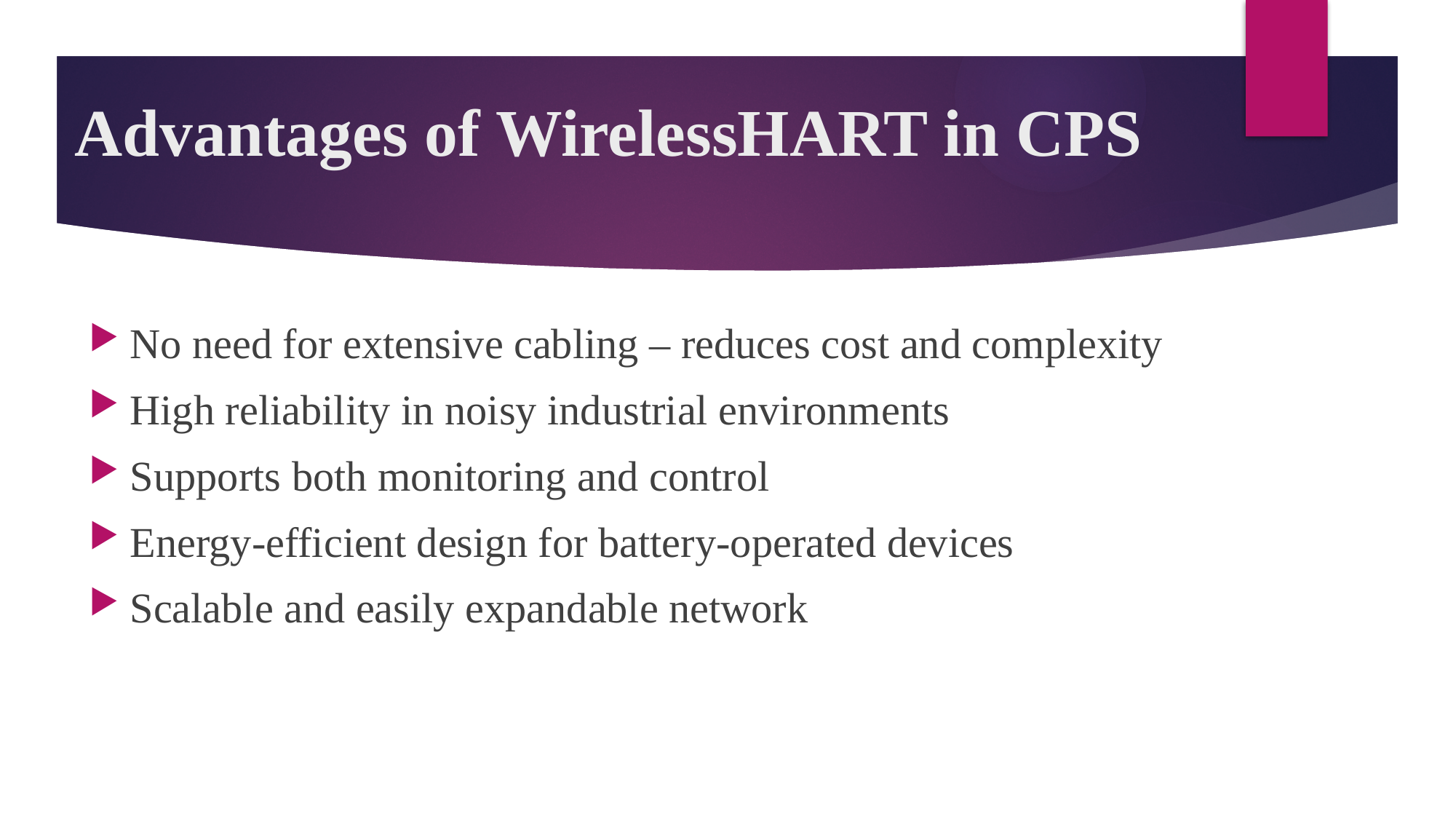

# Advantages of WirelessHART in CPS
No need for extensive cabling – reduces cost and complexity
High reliability in noisy industrial environments
Supports both monitoring and control
Energy-efficient design for battery-operated devices
Scalable and easily expandable network